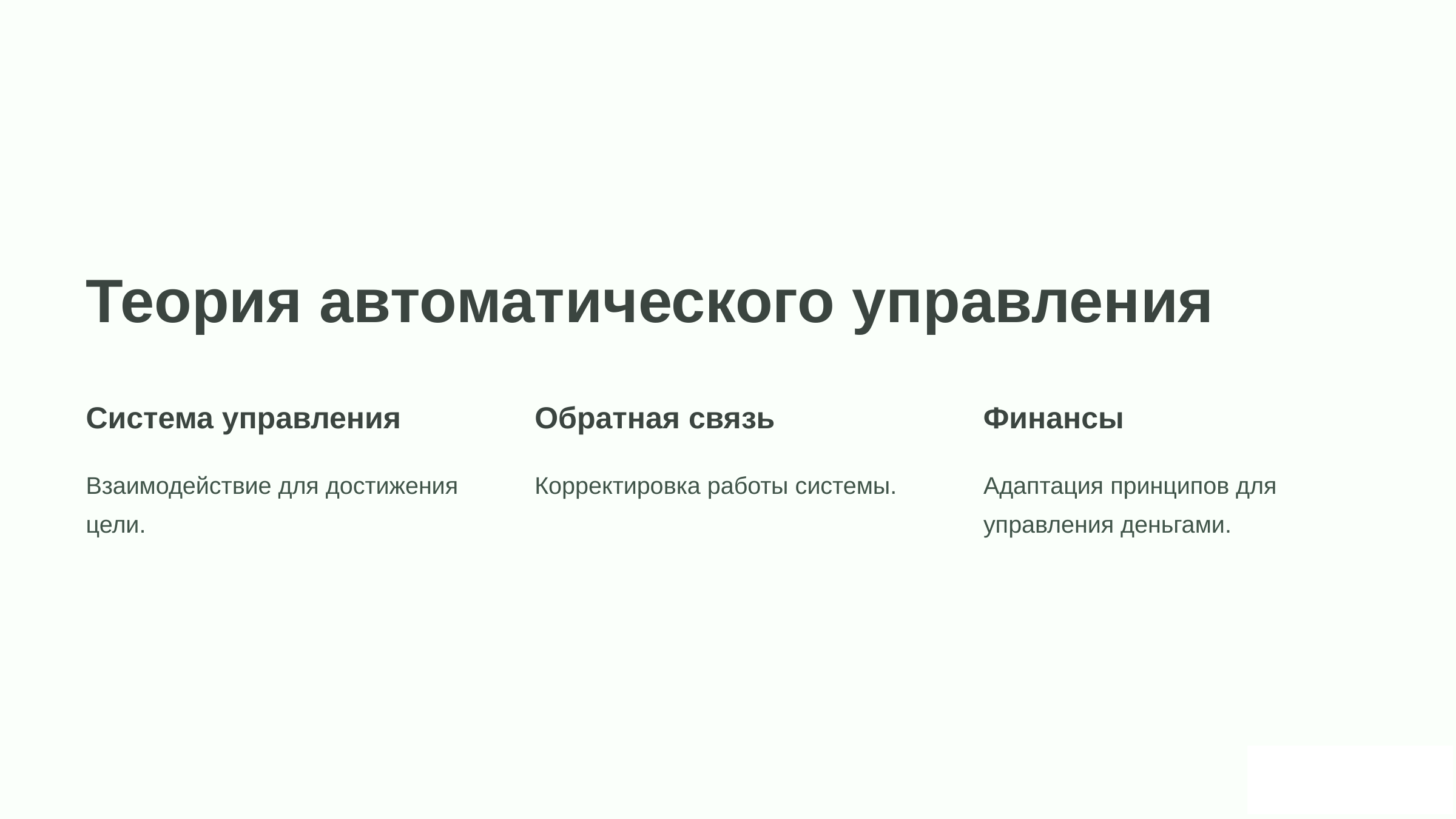

Теория автоматического управления
Система управления
Обратная связь
Финансы
Взаимодействие для достижения цели.
Корректировка работы системы.
Адаптация принципов для управления деньгами.